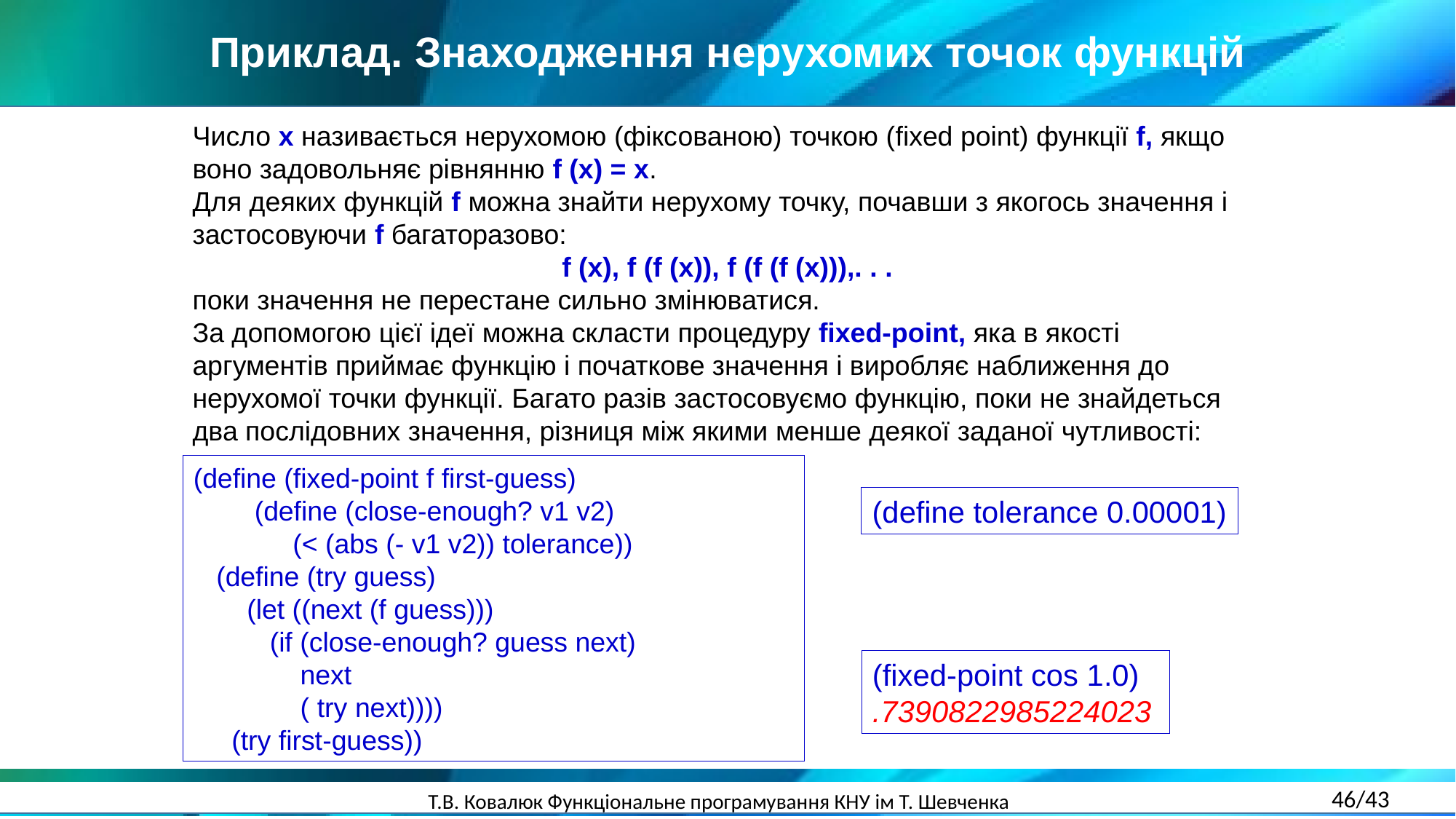

Приклад. Знаходження нерухомих точок функцій
Число x називається нерухомою (фіксованою) точкою (fixed point) функції f, якщо воно задовольняє рівнянню f (x) = x.
Для деяких функцій f можна знайти нерухому точку, почавши з якогось значення і застосовуючи f багаторазово:
f (x), f (f (x)), f (f (f (x))),. . .
поки значення не перестане сильно змінюватися.
За допомогою цієї ідеї можна скласти процедуру fixed-point, яка в якості аргументів приймає функцію і початкове значення і виробляє наближення до нерухомої точки функції. Багато разів застосовуємо функцію, поки не знайдеться два послідовних значення, різниця між якими менше деякої заданої чутливості:
(define (fixed-point f first-guess)
        (define (close-enough? v1 v2)
             (< (abs (- v1 v2)) tolerance))
   (define (try guess)
       (let ((next (f guess)))
          (if (close-enough? guess next)
              next
              ( try next))))
     (try first-guess))
(define tolerance 0.00001)
(fixed-point cos 1.0)
.7390822985224023
46